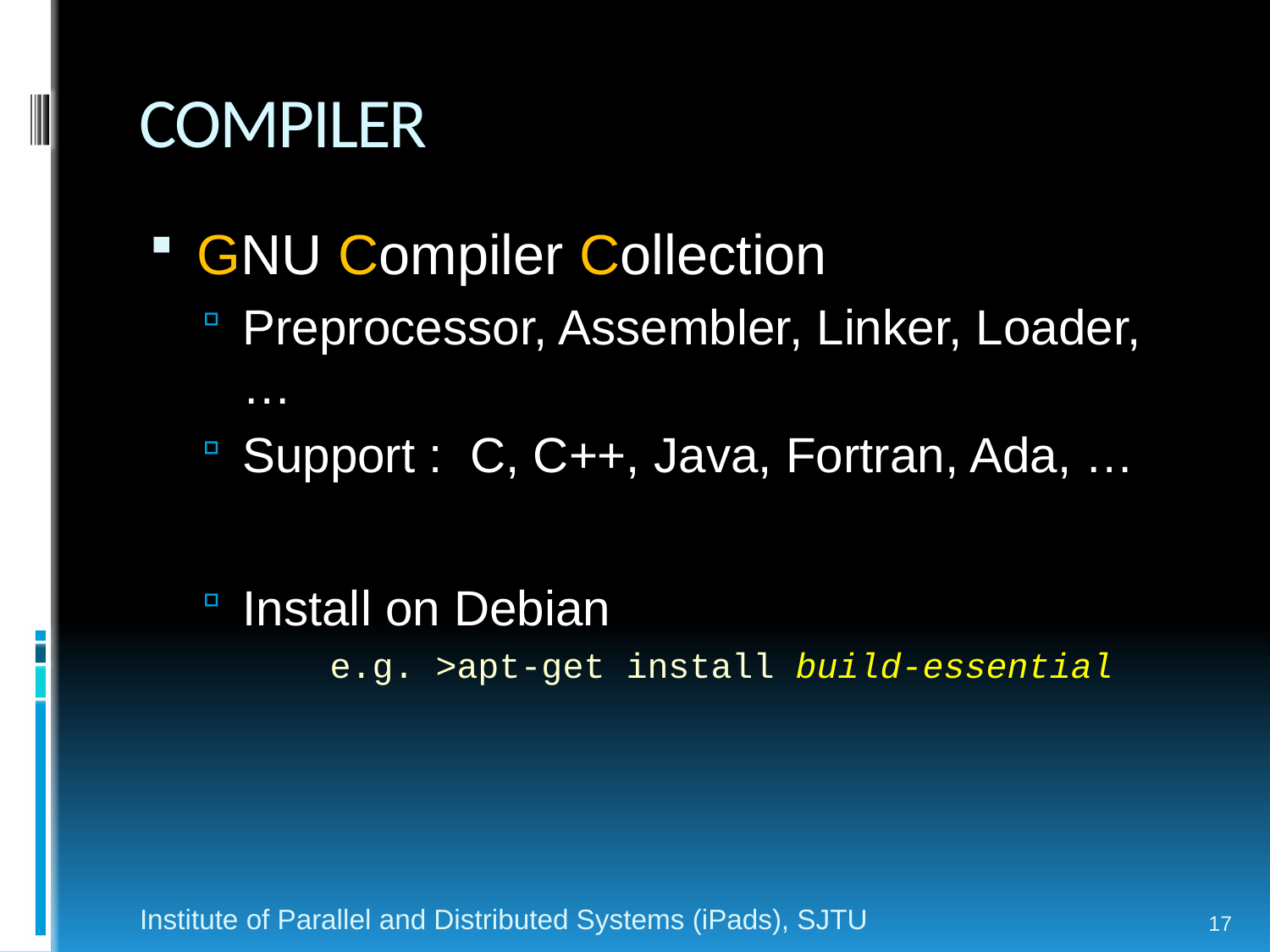

# COMPILER
GNU Compiler Collection
Preprocessor, Assembler, Linker, Loader, …
Support :  C, C++, Java, Fortran, Ada, …

Install on Debian
	e.g. >apt-get install build-essential

Institute of Parallel and Distributed Systems (iPads), SJTU
17